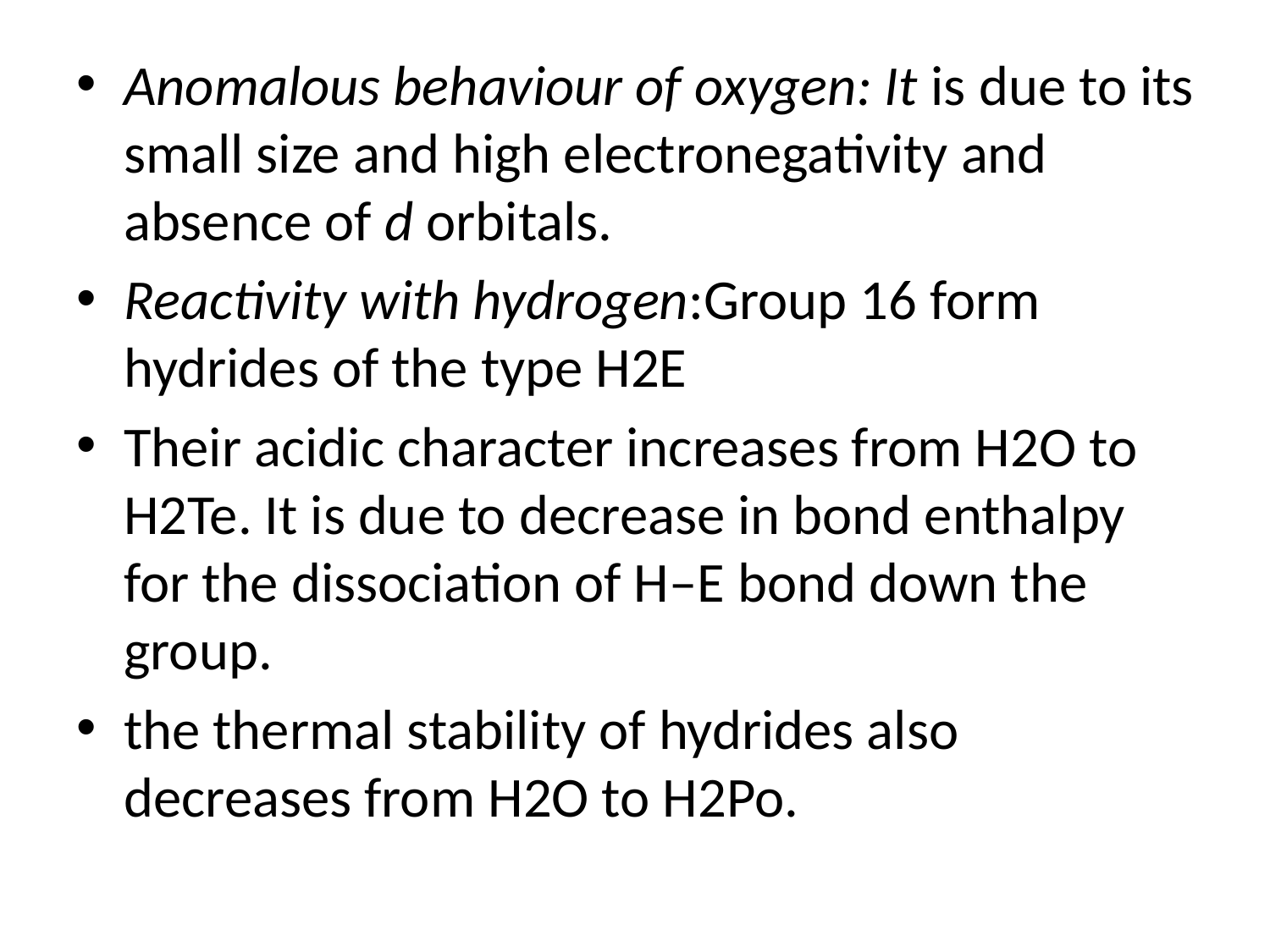

#
Anomalous behaviour of oxygen: It is due to its small size and high electronegativity and absence of d orbitals.
Reactivity with hydrogen:Group 16 form hydrides of the type H2E
Their acidic character increases from H2O to H2Te. It is due to decrease in bond enthalpy for the dissociation of H–E bond down the group.
the thermal stability of hydrides also decreases from H2O to H2Po.